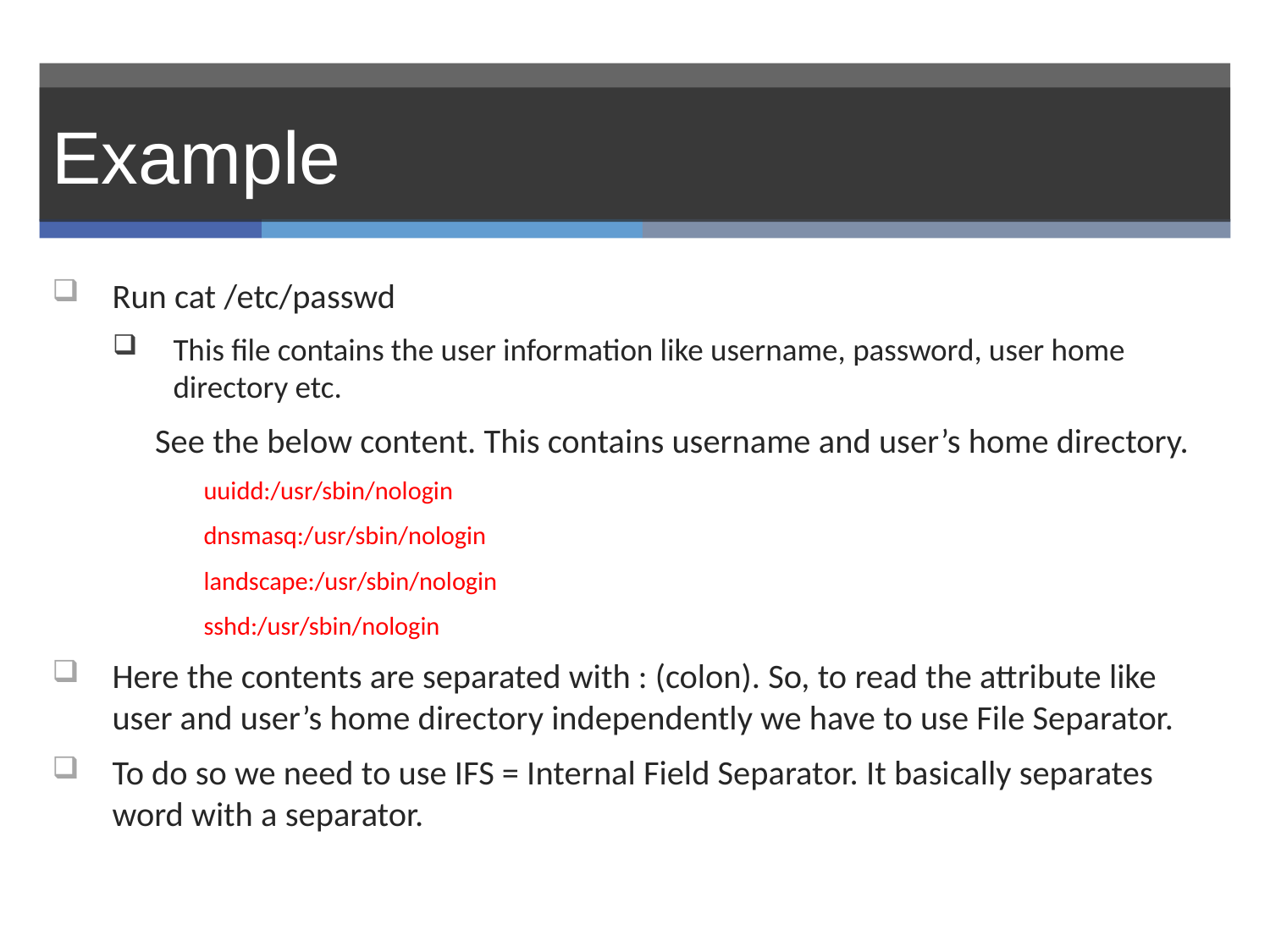

# Example
Run cat /etc/passwd
This file contains the user information like username, password, user home directory etc.
	See the below content. This contains username and user’s home directory.
uuidd:/usr/sbin/nologin
dnsmasq:/usr/sbin/nologin
landscape:/usr/sbin/nologin
sshd:/usr/sbin/nologin
Here the contents are separated with : (colon). So, to read the attribute like user and user’s home directory independently we have to use File Separator.
To do so we need to use IFS = Internal Field Separator. It basically separates word with a separator.